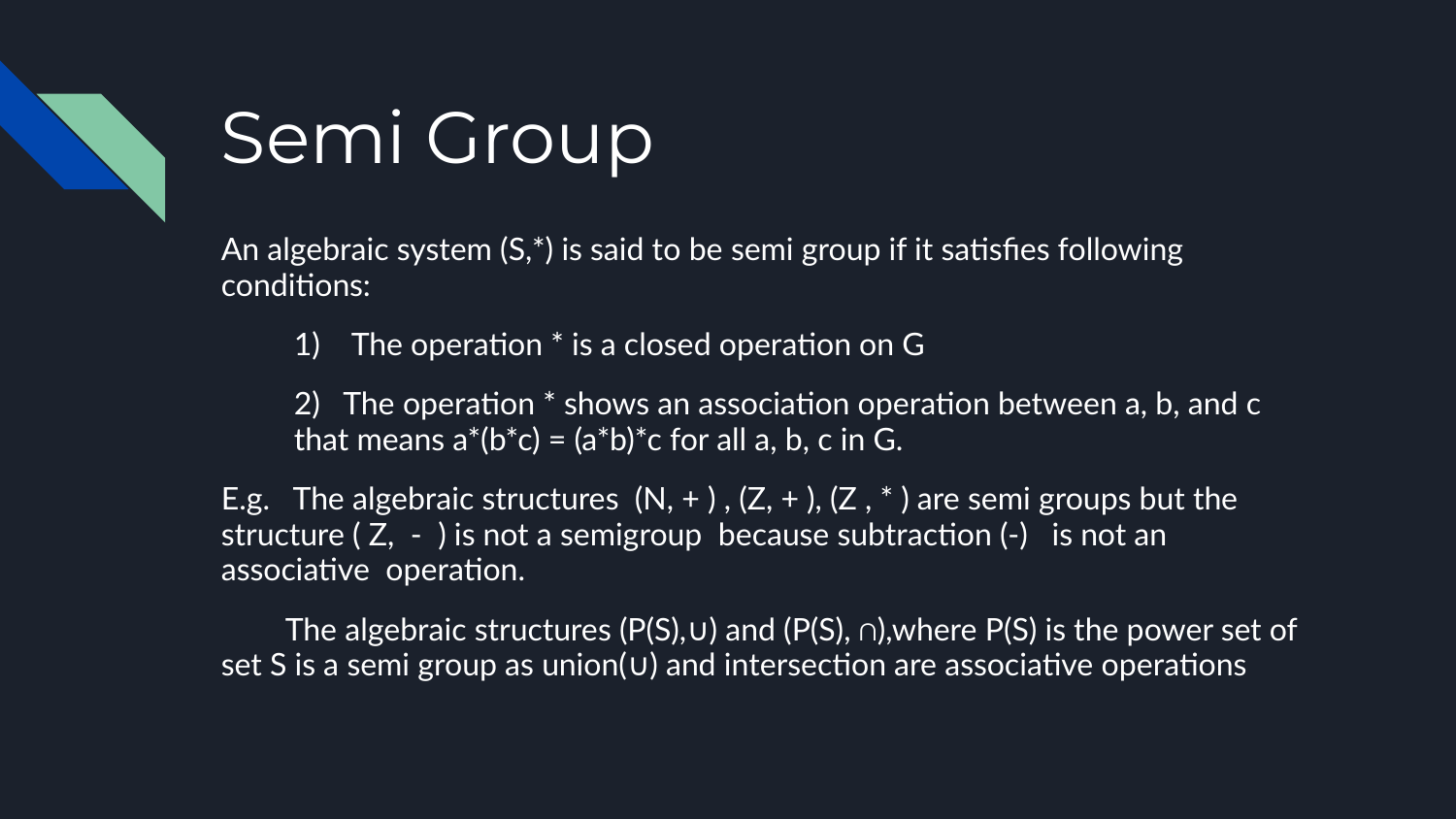

# Semi Group

An algebraic system (S,*) is said to be semi group if it satisfies following conditions:
1)    The operation * is a closed operation on G
2)   The operation * shows an association operation between a, b, and c that means a*(b*c) = (a*b)*c for all a, b, c in G.
E.g.   The algebraic structures  (N, + ) , (Z, + ), (Z , * ) are semi groups but the structure ( Z,  -  ) is not a semigroup  because subtraction (-)   is not an associative  operation.
        The algebraic structures (P(S),∪) and (P(S), ∩),where P(S) is the power set of set S is a semi group as union(∪) and intersection are associative operations